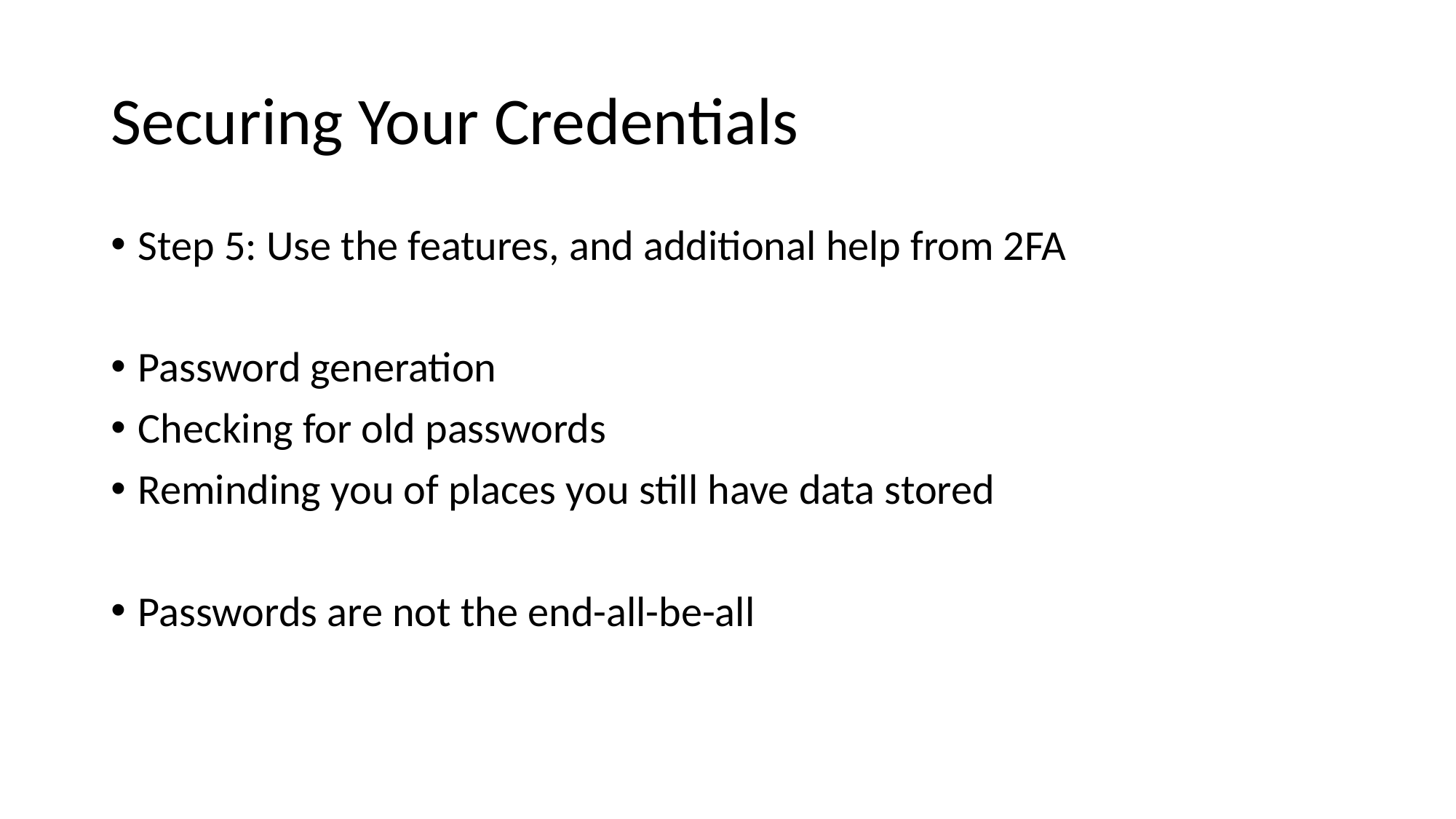

# Securing Your Credentials
Step 5: Use the features, and additional help from 2FA

Password generation
Checking for old passwords
Reminding you of places you still have data stored

Passwords are not the end-all-be-all